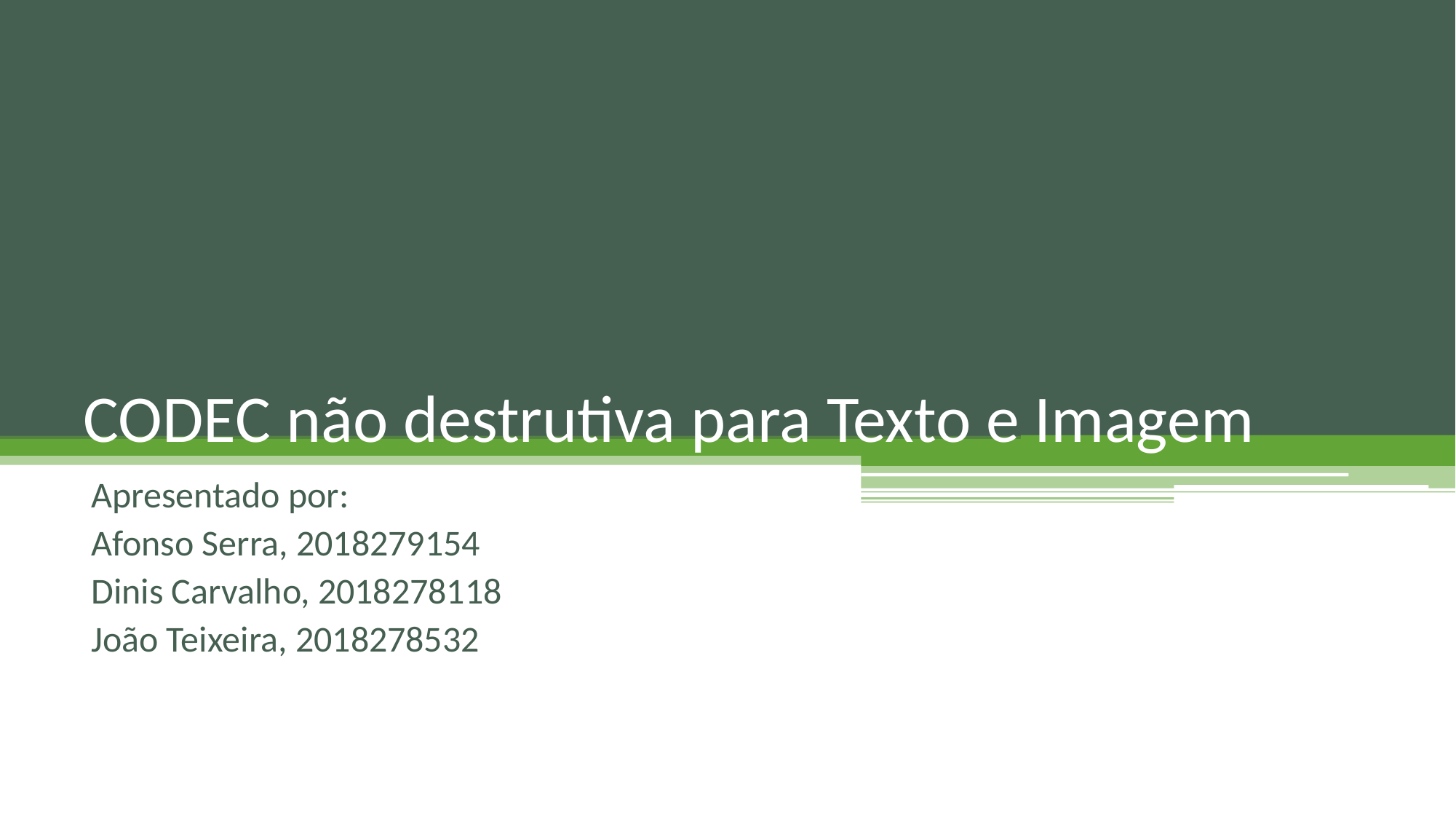

# CODEC não destrutiva para Texto e Imagem
Apresentado por:
Afonso Serra, 2018279154
Dinis Carvalho, 2018278118
João Teixeira, 2018278532